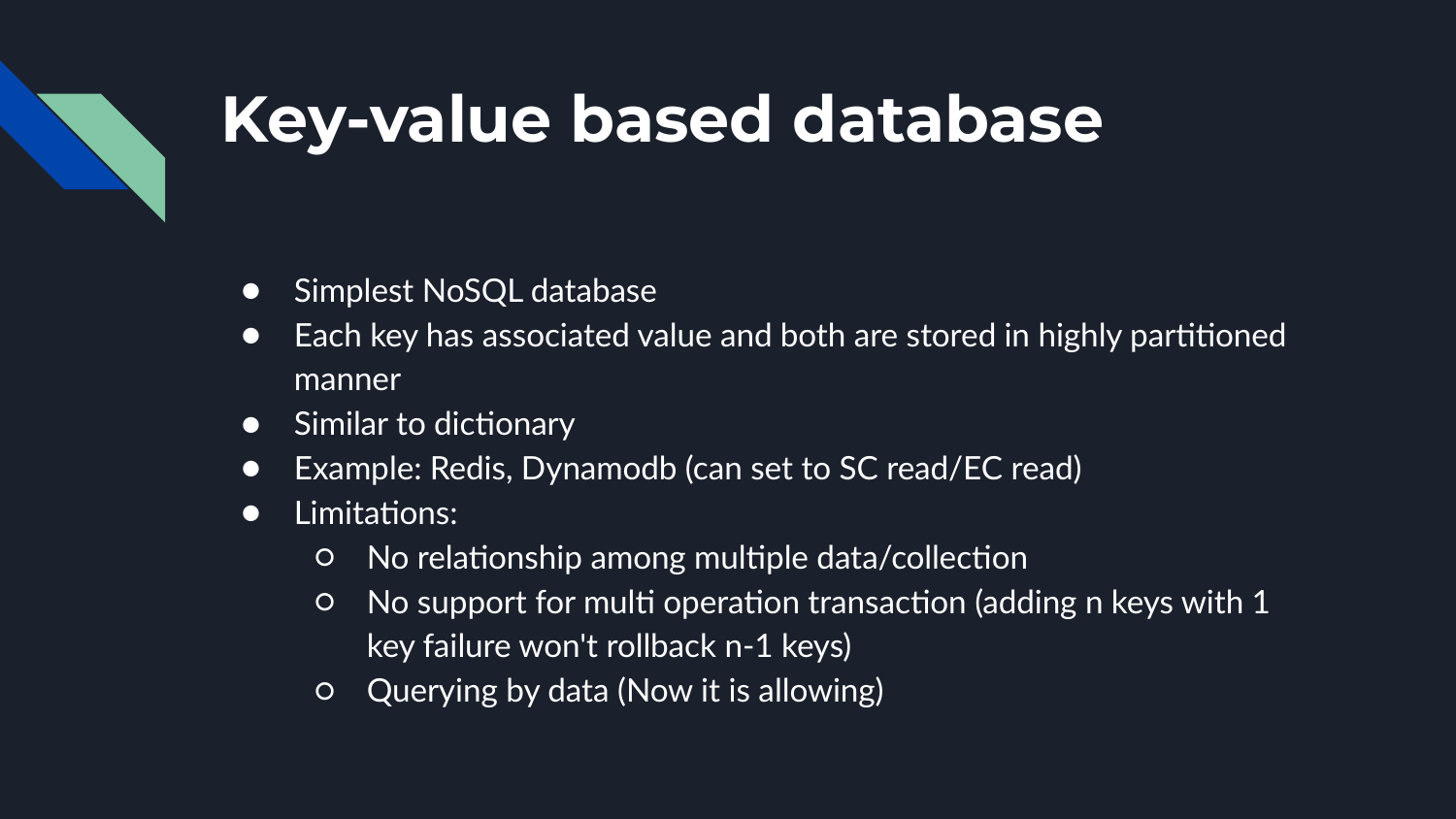

# Key-value based database
Simplest NoSQL database
Each key has associated value and both are stored in highly partitioned manner
Similar to dictionary
Example: Redis, Dynamodb (can set to SC read/EC read)
Limitations:
No relationship among multiple data/collection
No support for multi operation transaction (adding n keys with 1 key failure won't rollback n-1 keys)
Querying by data (Now it is allowing)